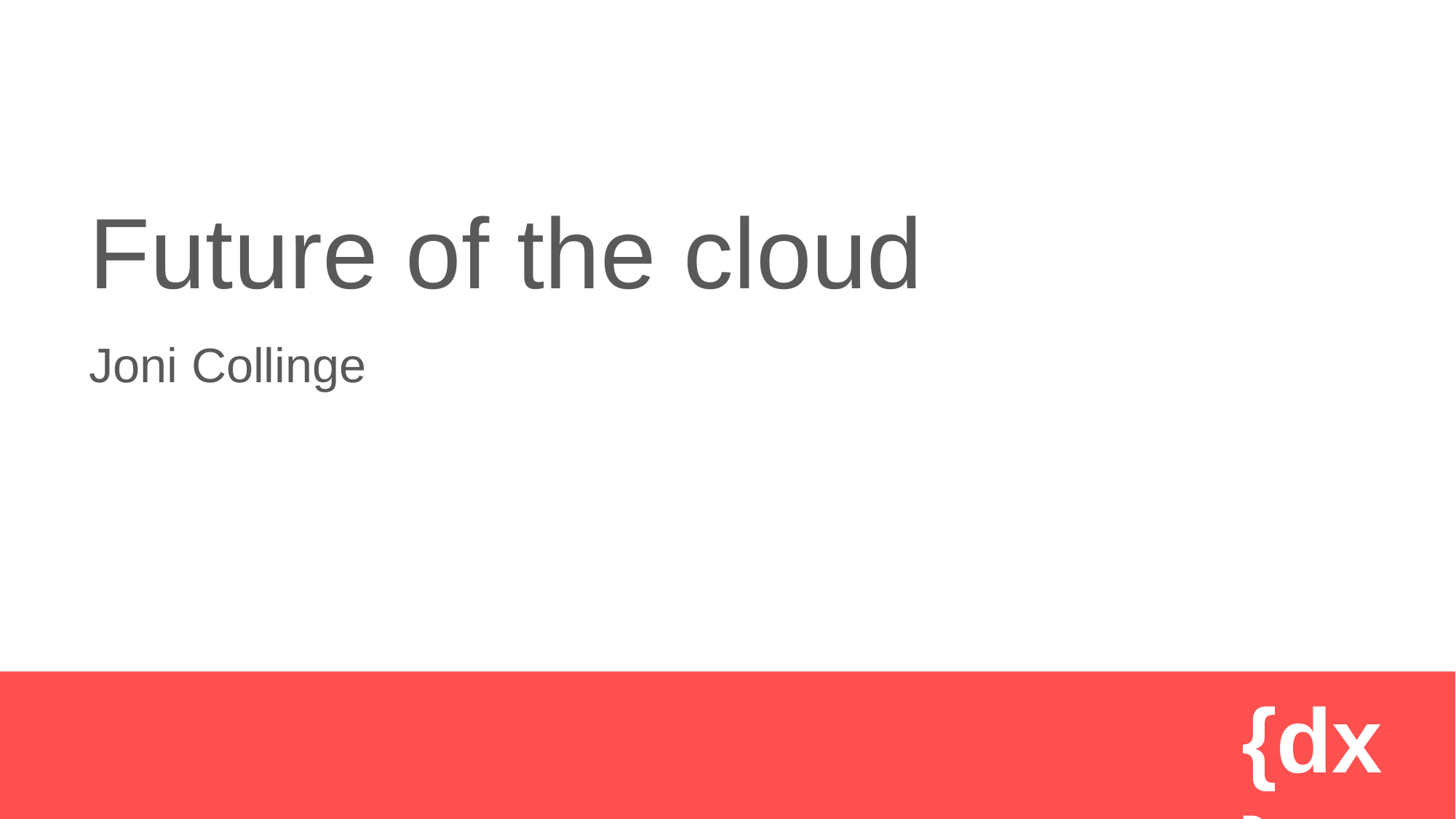

# Future of the cloud
Joni Collinge